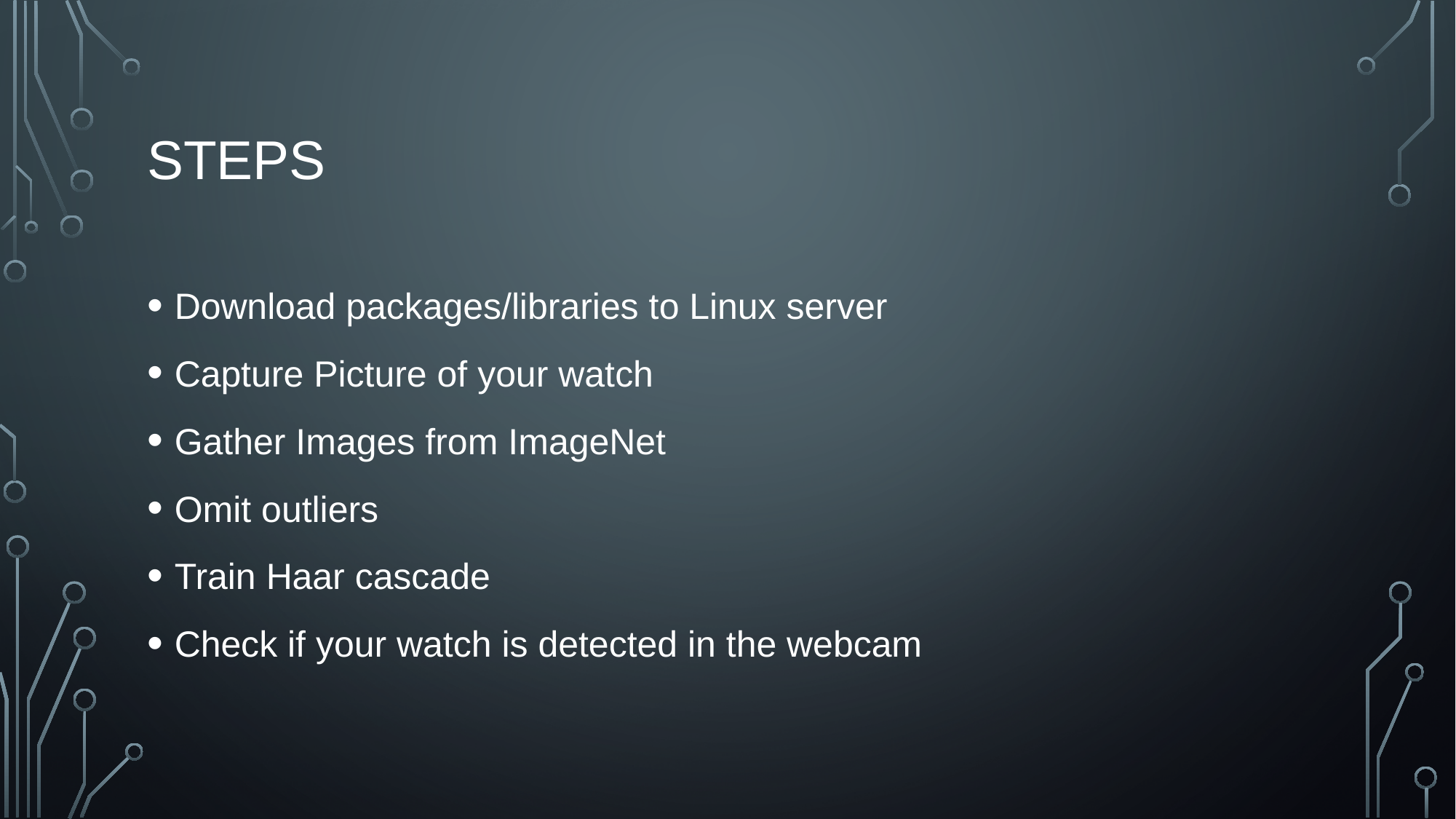

# Steps
Download packages/libraries to Linux server
Capture Picture of your watch
Gather Images from ImageNet
Omit outliers
Train Haar cascade
Check if your watch is detected in the webcam